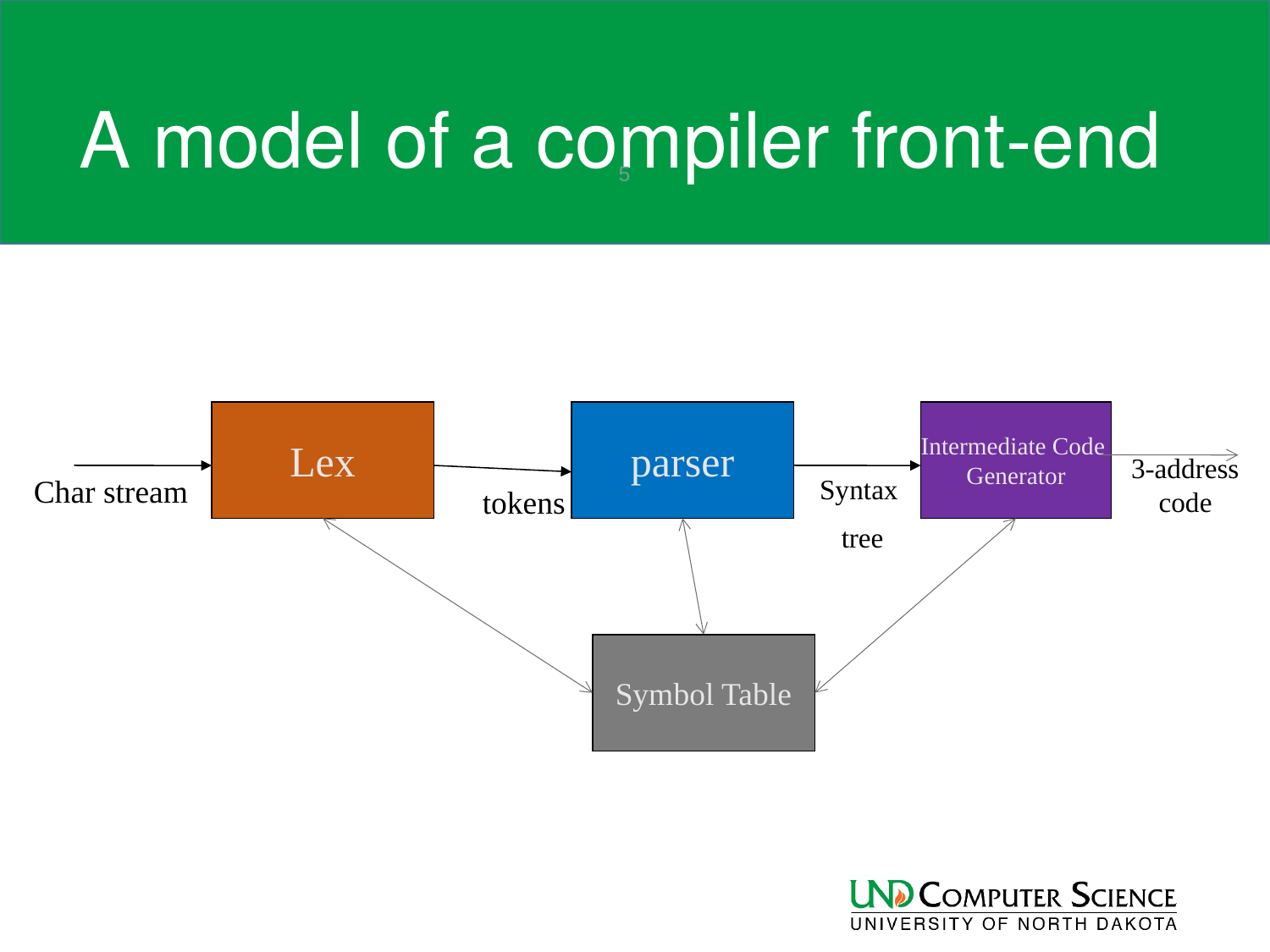

# A model of a compiler front-end
5
Lex
parser
Intermediate Code
Generator
3-address code
Char stream

Syntax
tree
tokens
Symbol Table